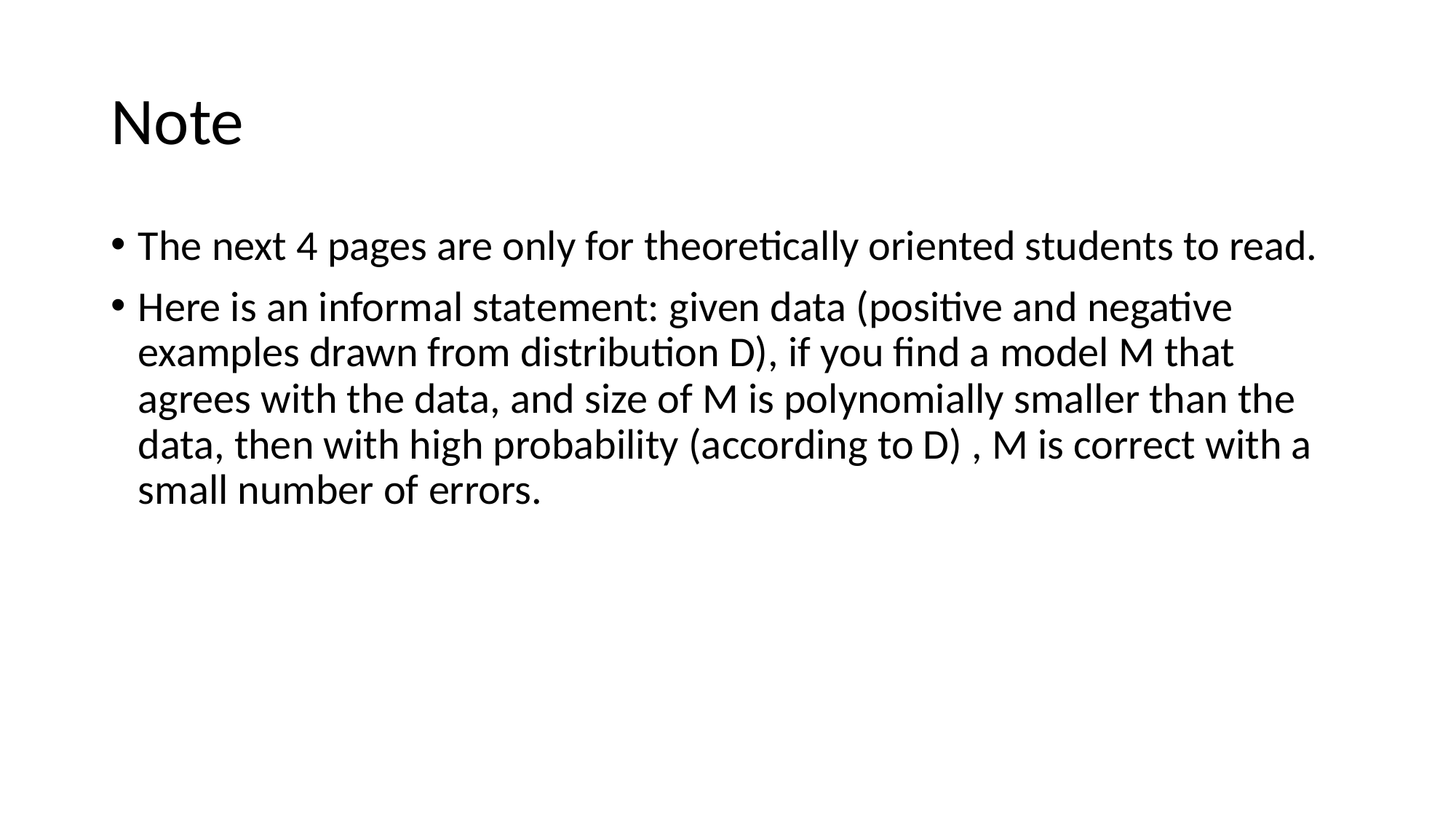

# Note
The next 4 pages are only for theoretically oriented students to read.
Here is an informal statement: given data (positive and negative examples drawn from distribution D), if you find a model M that agrees with the data, and size of M is polynomially smaller than the data, then with high probability (according to D) , M is correct with a small number of errors.